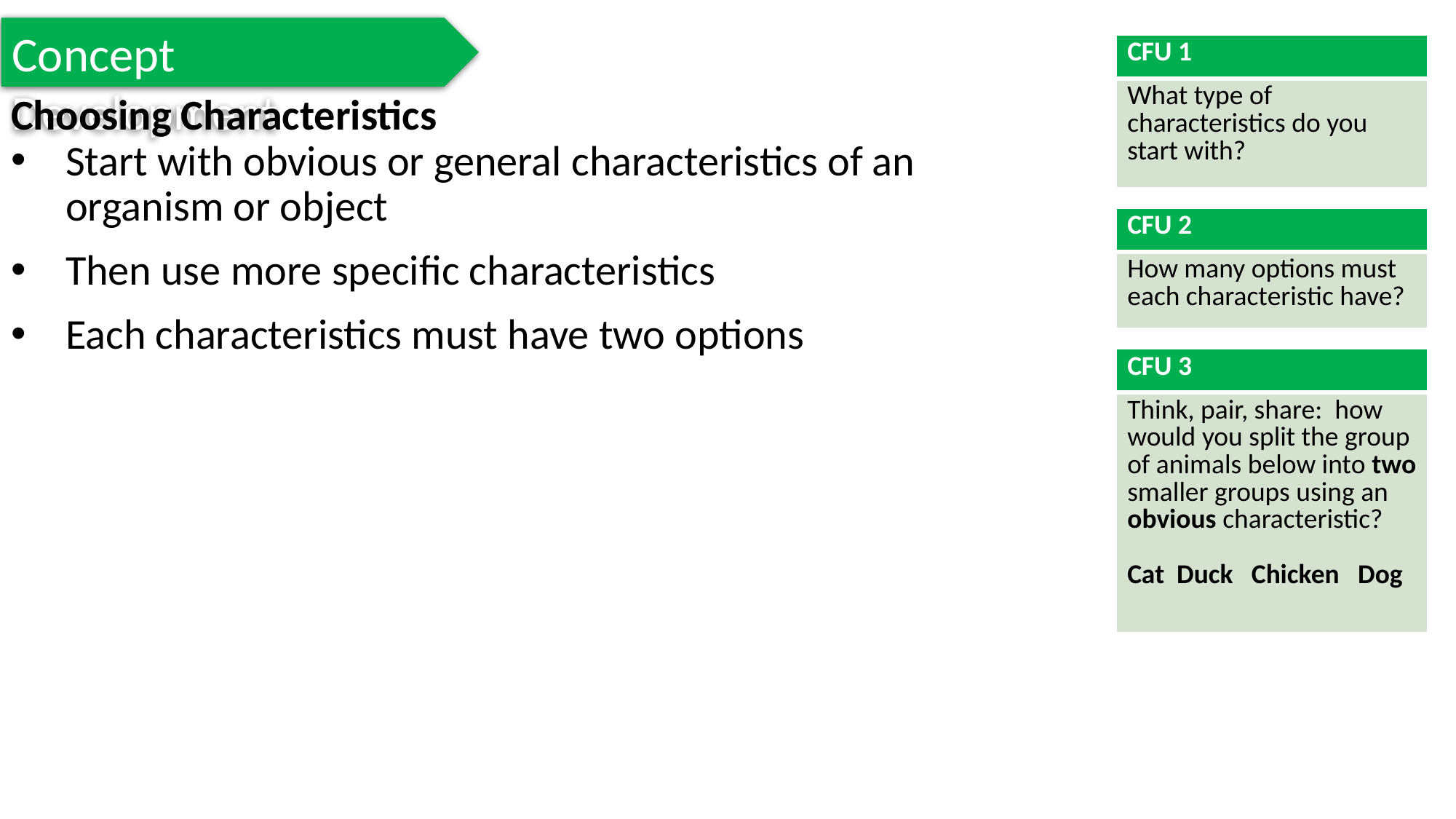

Concept Development
| CFU 1 |
| --- |
| What type of characteristics do you start with? |
Choosing Characteristics
Start with obvious or general characteristics of an organism or object
Then use more specific characteristics
Each characteristics must have two options

| CFU 2 |
| --- |
| How many options must each characteristic have? |
| CFU 3 |
| --- |
| Think, pair, share: how would you split the group of animals below into two smaller groups using an obvious characteristic? Cat Duck Chicken Dog |